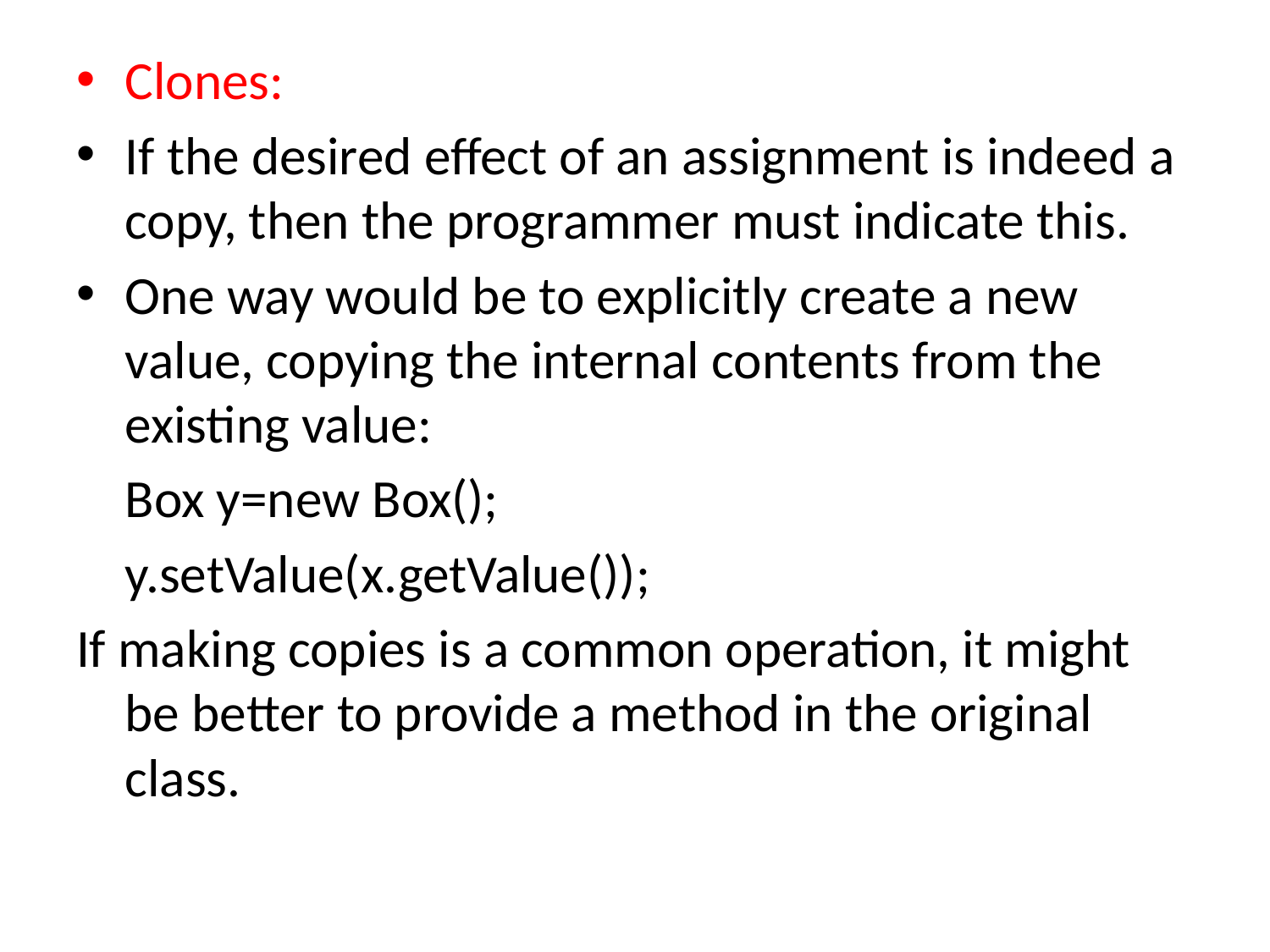

Clones:
If the desired effect of an assignment is indeed a copy, then the programmer must indicate this.
One way would be to explicitly create a new value, copying the internal contents from the existing value:
	Box y=new Box();
	y.setValue(x.getValue());
If making copies is a common operation, it might be better to provide a method in the original class.